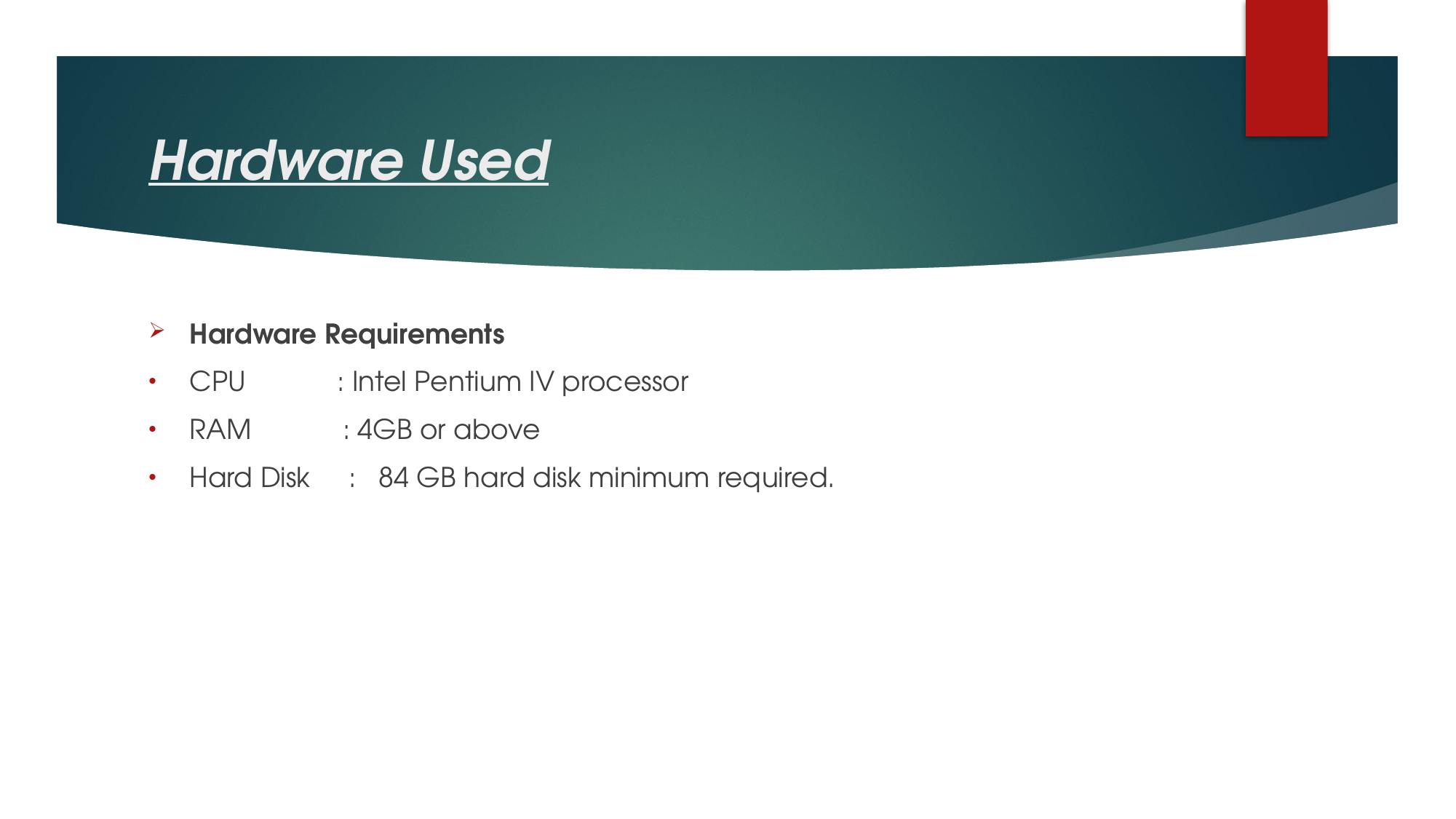

# Hardware Used
Hardware Requirements
CPU            : Intel Pentium IV processor
RAM            : 4GB or above
Hard Disk     :   84 GB hard disk minimum required.